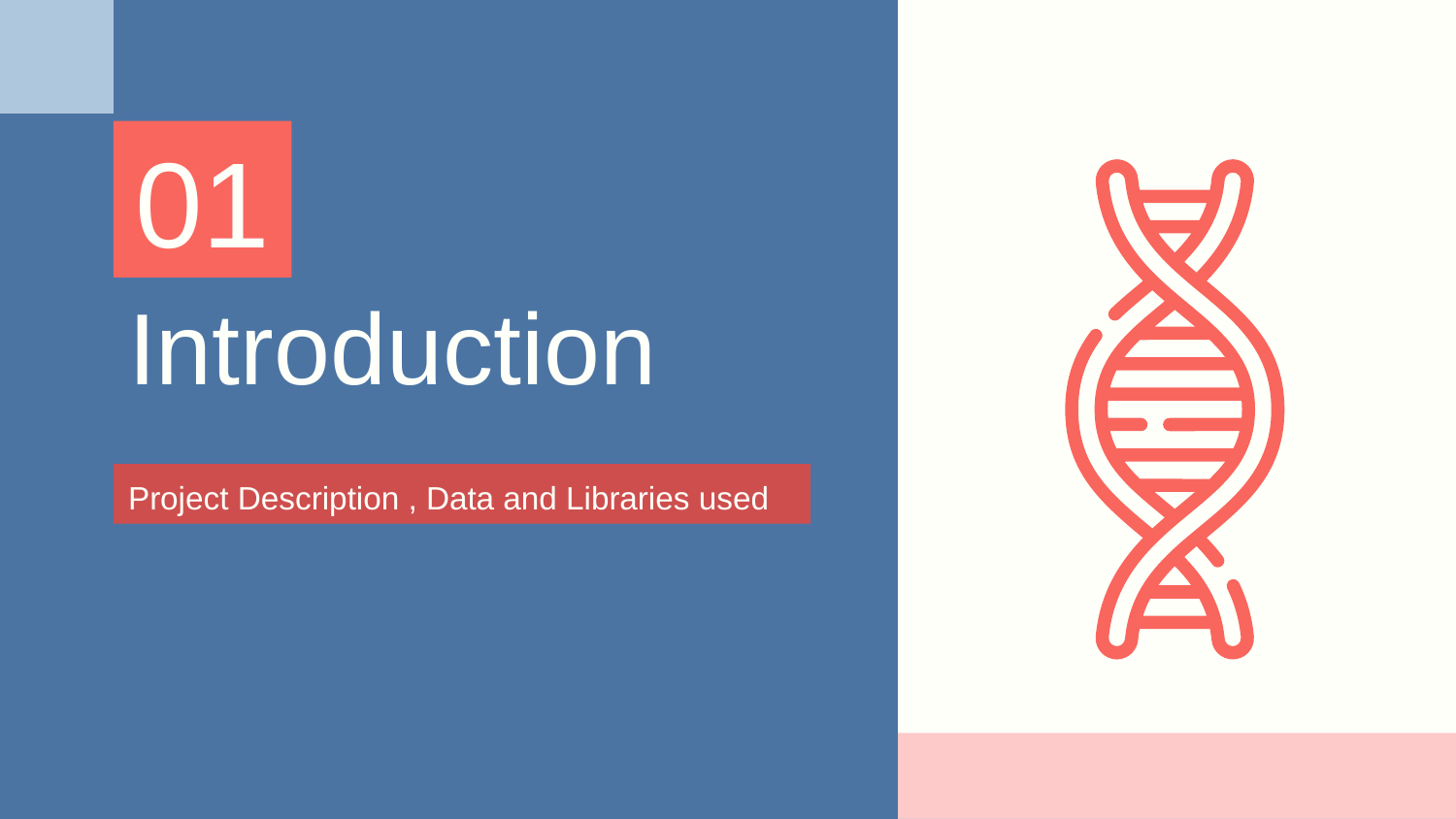

01

# Introduction
Project Description , Data and Libraries used